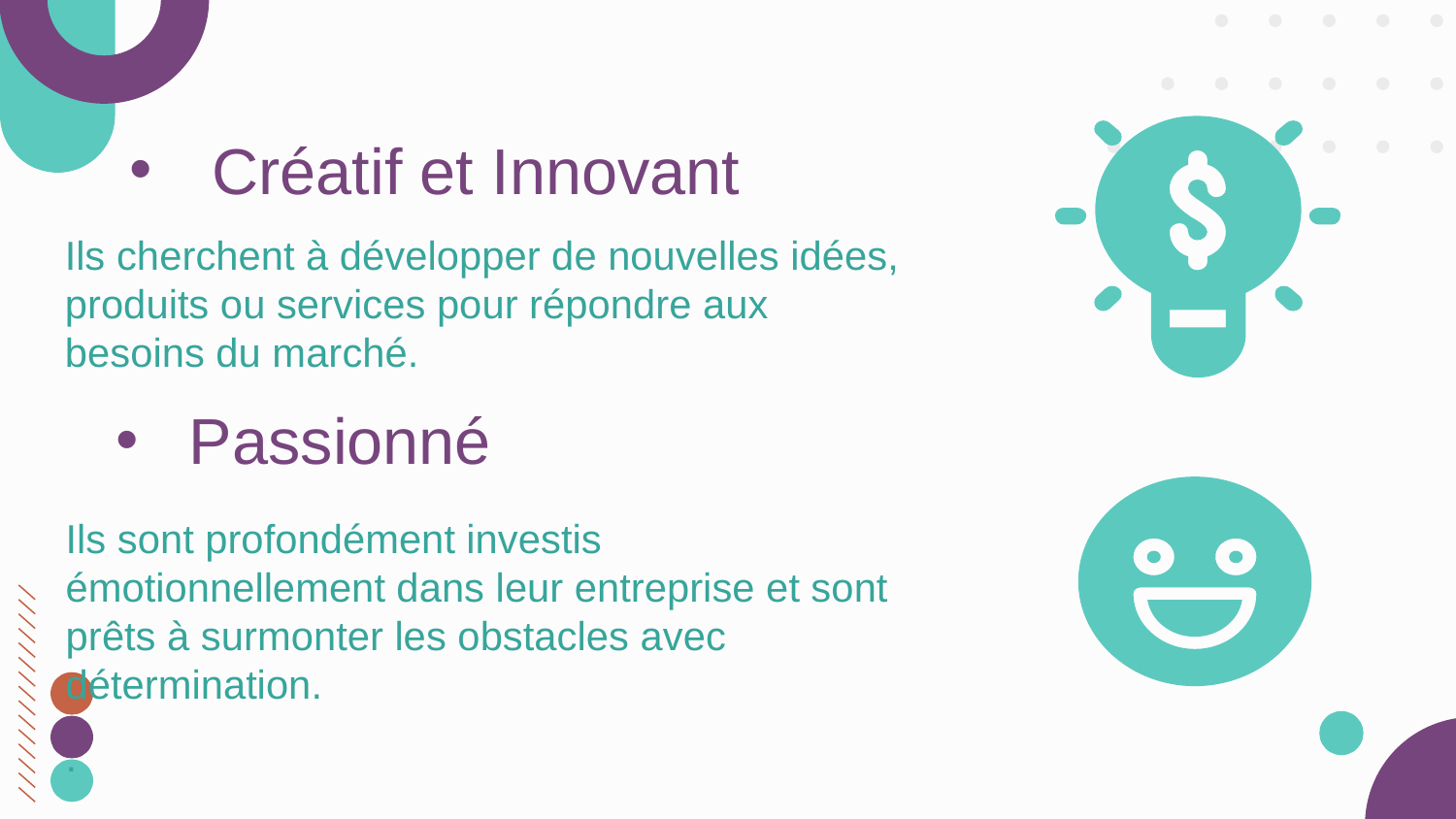

# Créatif et Innovant

Ils cherchent à développer de nouvelles idées, produits ou services pour répondre aux besoins du marché.

Passionné

Ils sont profondément investis émotionnellement dans leur entreprise et sont prêts à surmonter les obstacles avec détermination.
.